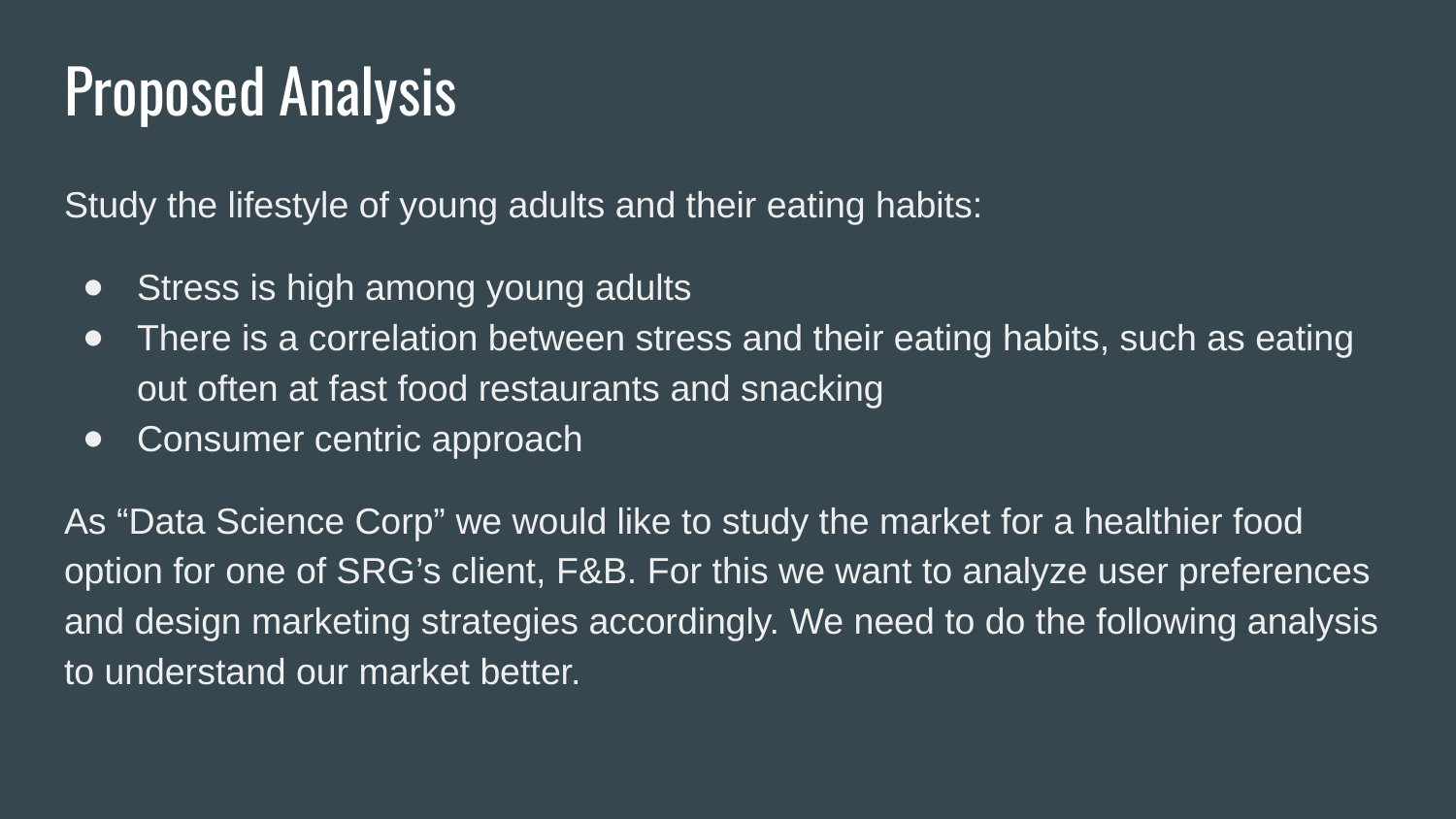

# Proposed Analysis
Study the lifestyle of young adults and their eating habits:
Stress is high among young adults
There is a correlation between stress and their eating habits, such as eating out often at fast food restaurants and snacking
Consumer centric approach
As “Data Science Corp” we would like to study the market for a healthier food option for one of SRG’s client, F&B. For this we want to analyze user preferences and design marketing strategies accordingly. We need to do the following analysis to understand our market better.